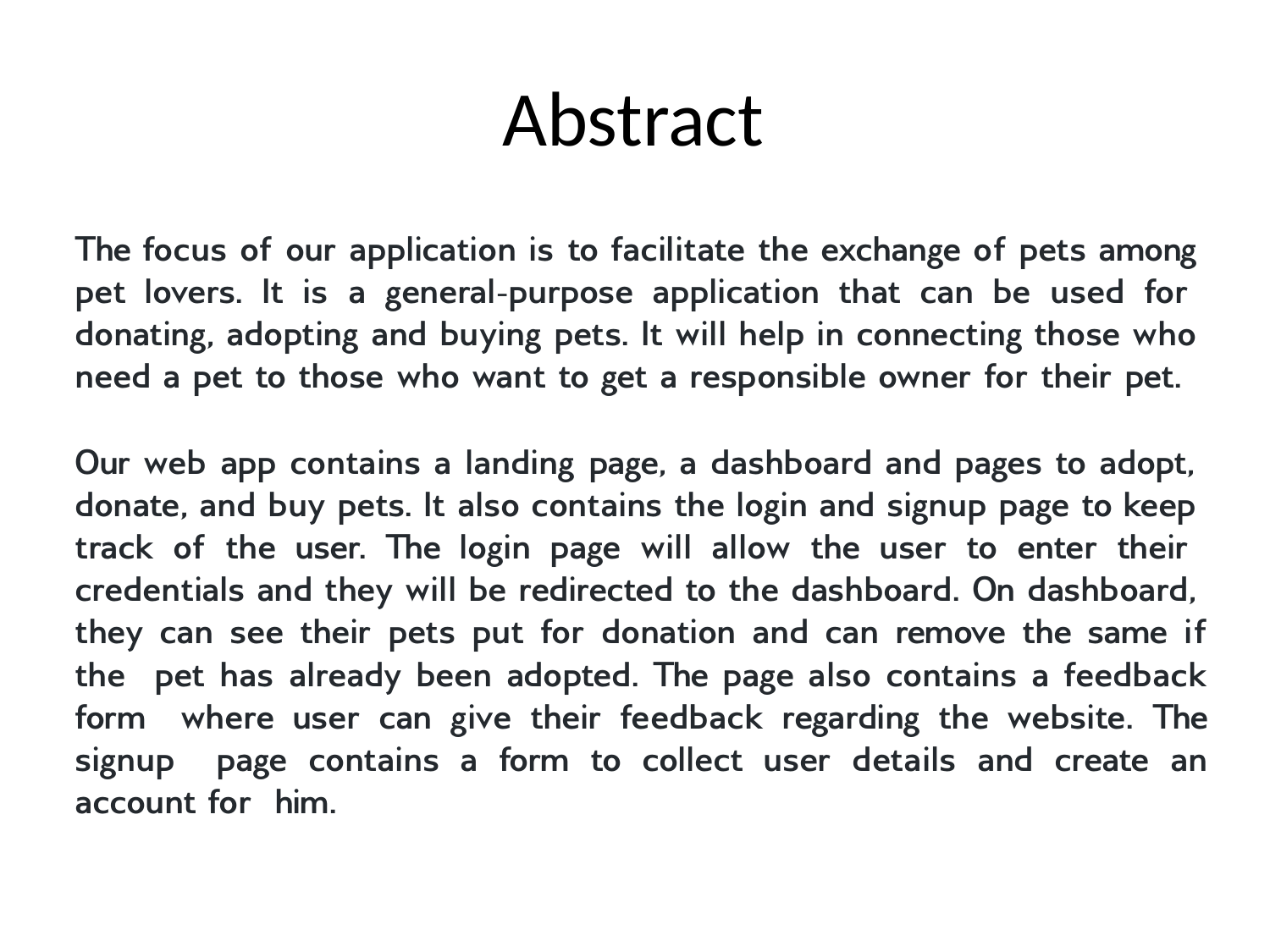

# Abstract
The focus of our application is to facilitate the exchange of pets among  pet lovers. It is a general-purpose application that can be used for  donating, adopting and buying pets. It will help in connecting those who  need a pet to those who want to get a responsible owner for their pet.

Our web app contains a landing page, a dashboard and pages to adopt,  donate, and buy pets. It also contains the login and signup page to keep  track of the user. The login page will allow the user to enter their  credentials and they will be redirected to the dashboard. On dashboard,  they can see their pets put for donation and can remove the same if the  pet has already been adopted. The page also contains a feedback form  where user can give their feedback regarding the website. The signup  page contains a form to collect user details and create an account for  him.